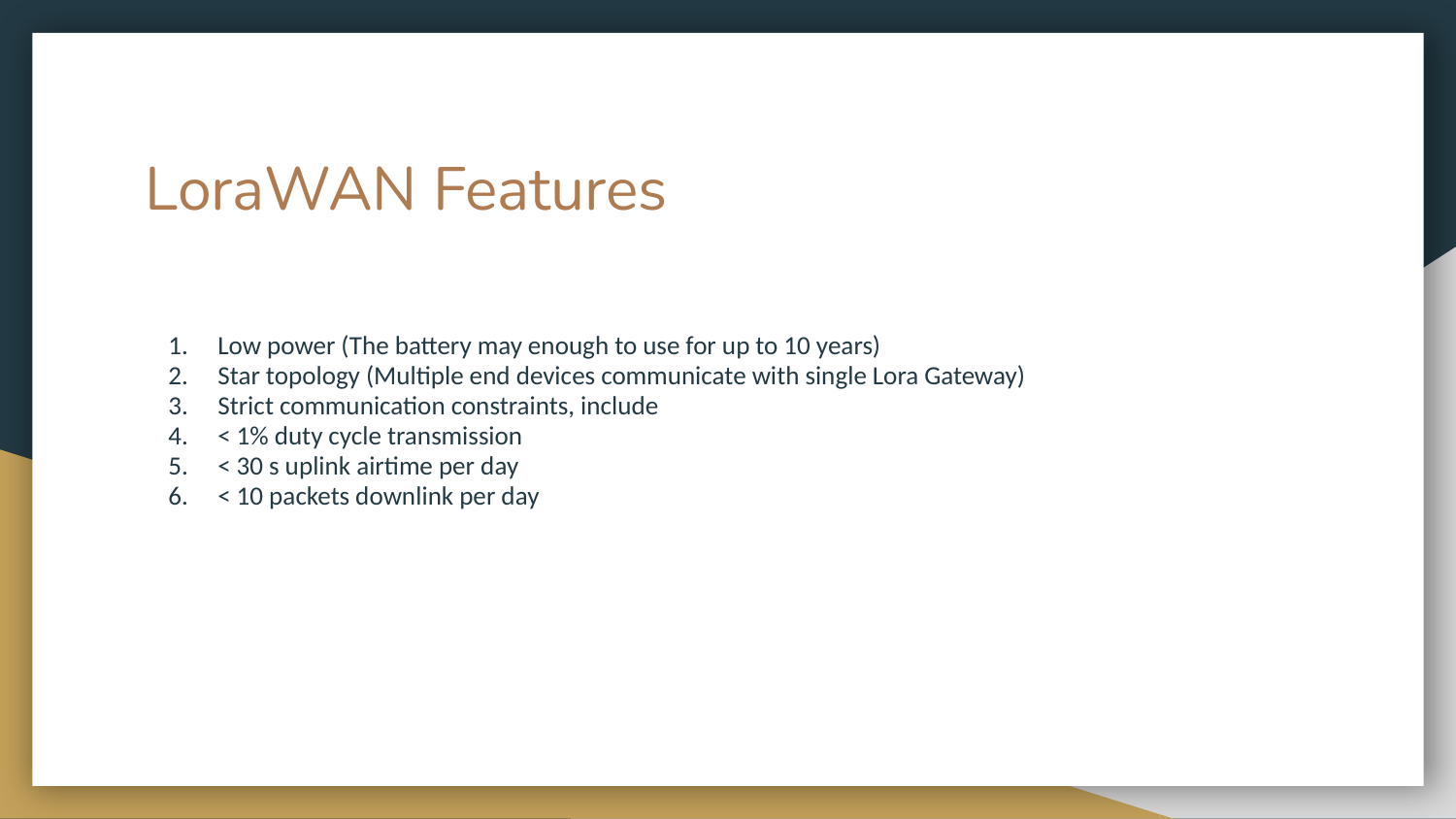

# LoraWAN Features
Low power (The battery may enough to use for up to 10 years)
Star topology (Multiple end devices communicate with single Lora Gateway)
Strict communication constraints, include
< 1% duty cycle transmission
< 30 s uplink airtime per day
< 10 packets downlink per day